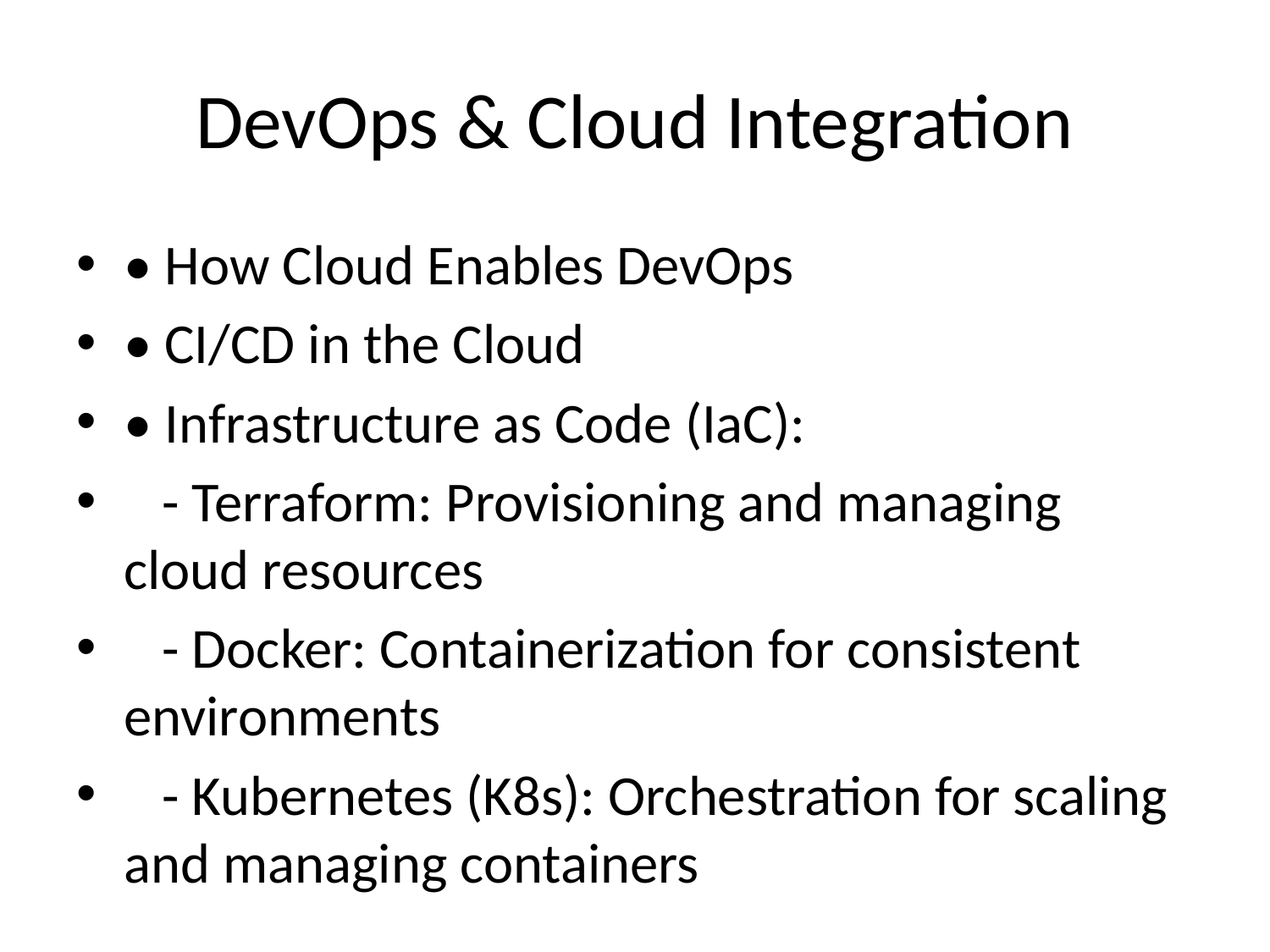

# DevOps & Cloud Integration
• How Cloud Enables DevOps
• CI/CD in the Cloud
• Infrastructure as Code (IaC):
   - Terraform: Provisioning and managing cloud resources
   - Docker: Containerization for consistent environments
   - Kubernetes (K8s): Orchestration for scaling and managing containers